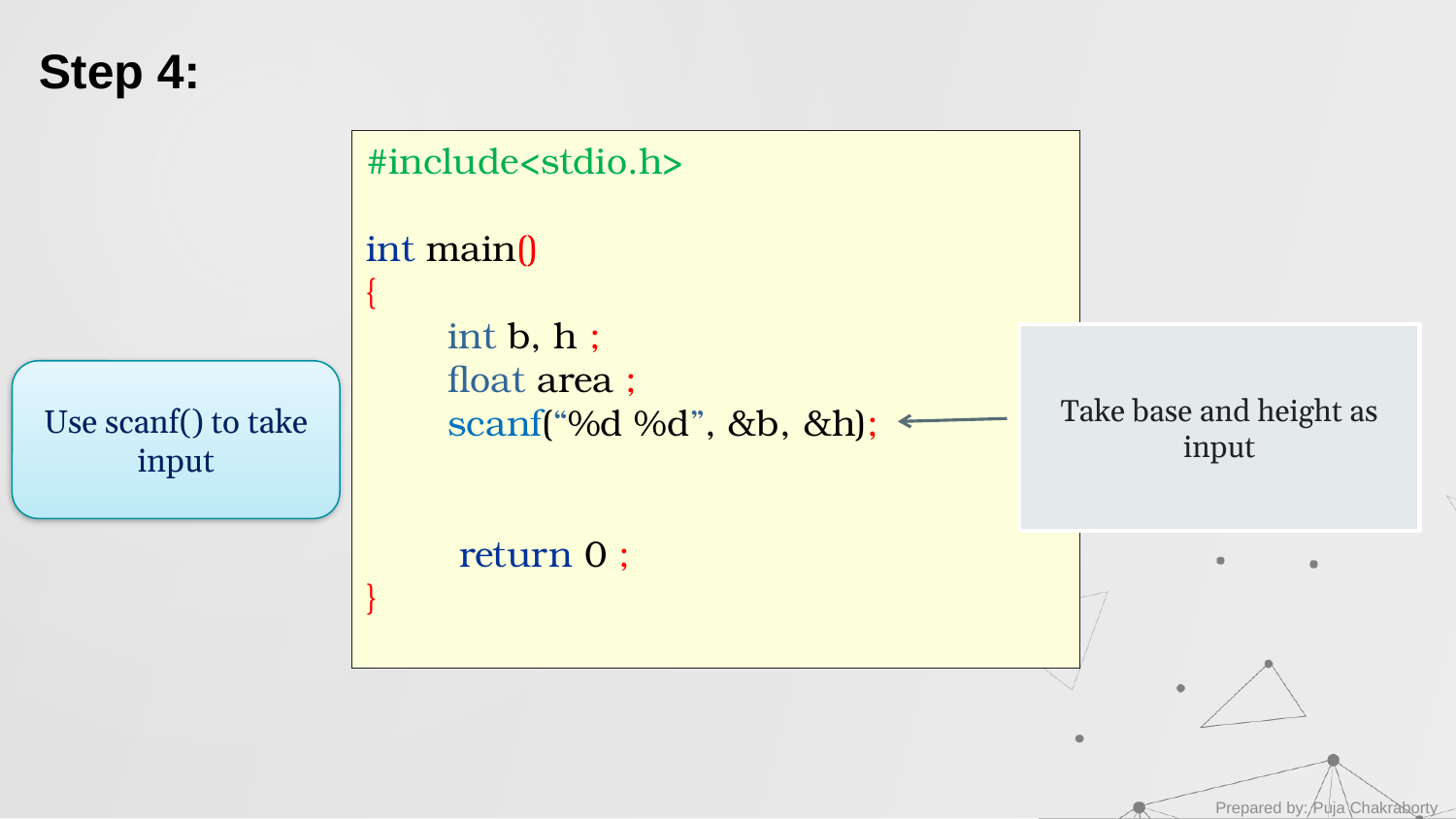

Step 4:
#include<stdio.h>

int main()
{
       int b, h ;
       float area ;
       scanf(“%d %d”, &b, &h);

        return 0 ;
}

Take base and height as input
Use scanf() to take input
Prepared by: Puja Chakraborty